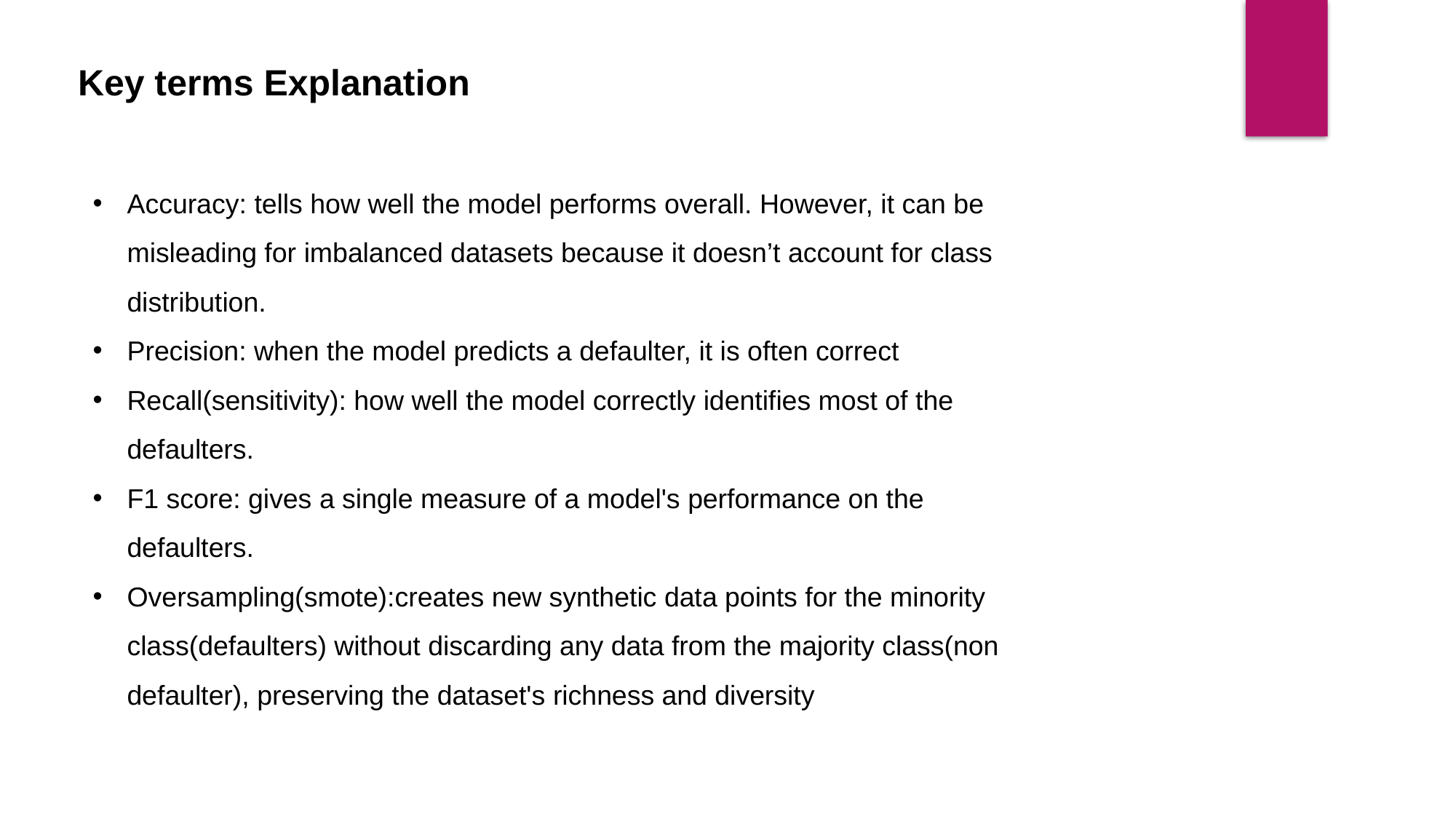

Key terms Explanation
Accuracy: tells how well the model performs overall. However, it can be misleading for imbalanced datasets because it doesn’t account for class distribution.
Precision: when the model predicts a defaulter, it is often correct
Recall(sensitivity): how well the model correctly identifies most of the defaulters.
F1 score: gives a single measure of a model's performance on the defaulters.
Oversampling(smote):creates new synthetic data points for the minority class(defaulters) without discarding any data from the majority class(non defaulter), preserving the dataset's richness and diversity